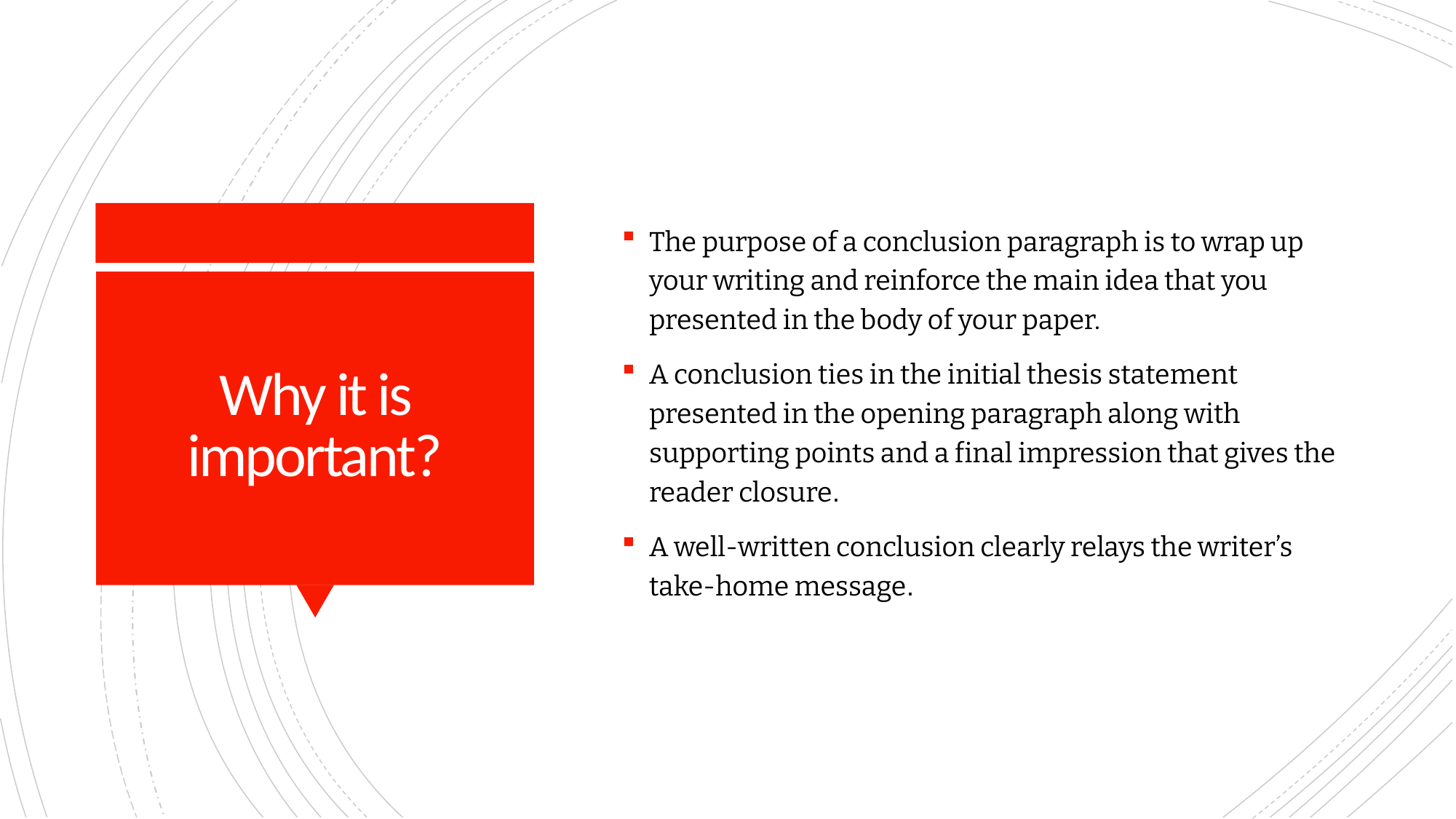

The purpose of a conclusion paragraph is to wrap up your writing and reinforce the main idea that you presented in the body of your paper.
A conclusion ties in the initial thesis statement presented in the opening paragraph along with supporting points and a final impression that gives the reader closure.
A well-written conclusion clearly relays the writer’s take-home message.
# Why it is important?